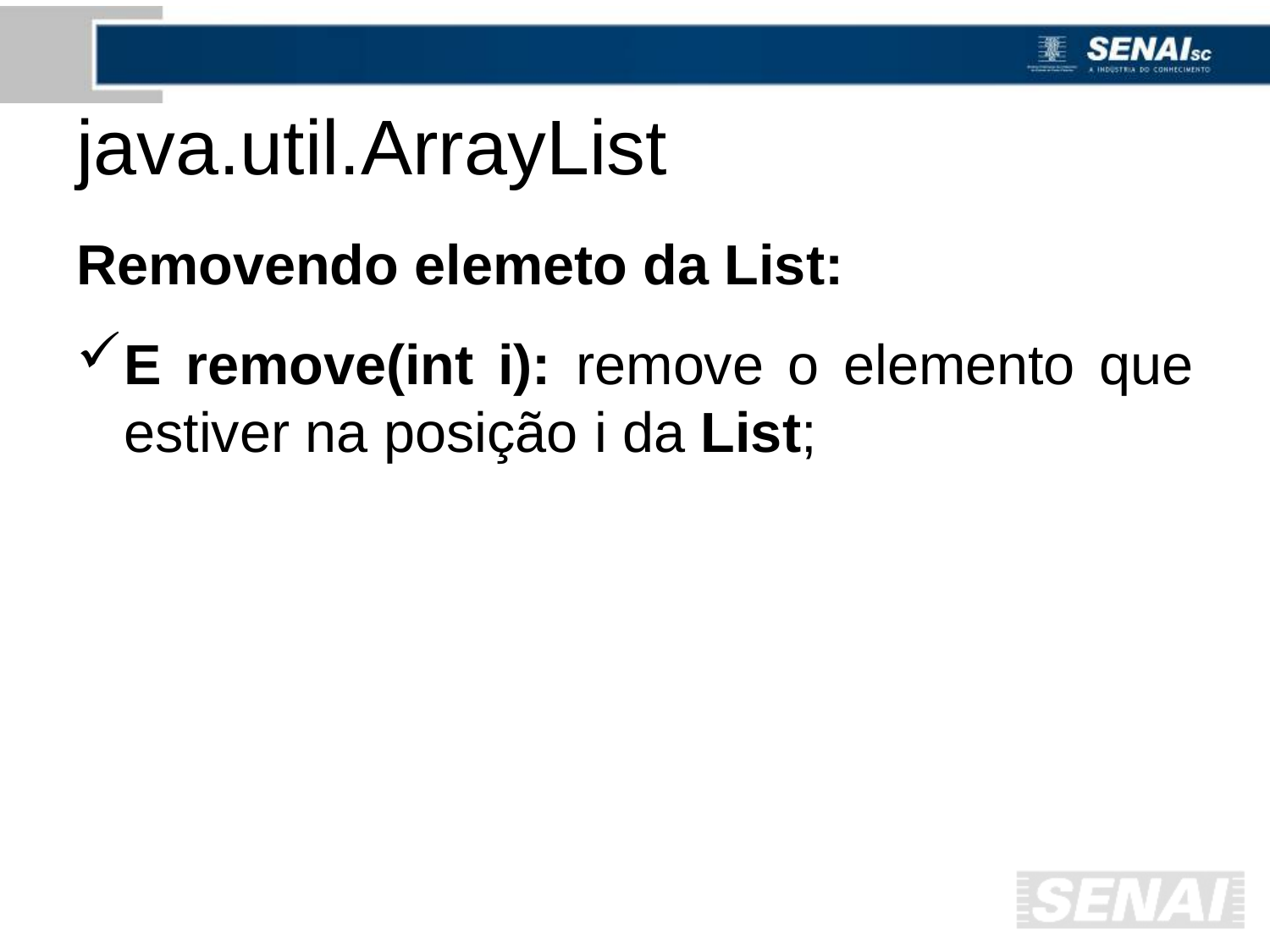

# java.util.ArrayList
Removendo elemeto da List:
E remove(int i): remove o elemento que estiver na posição i da List;